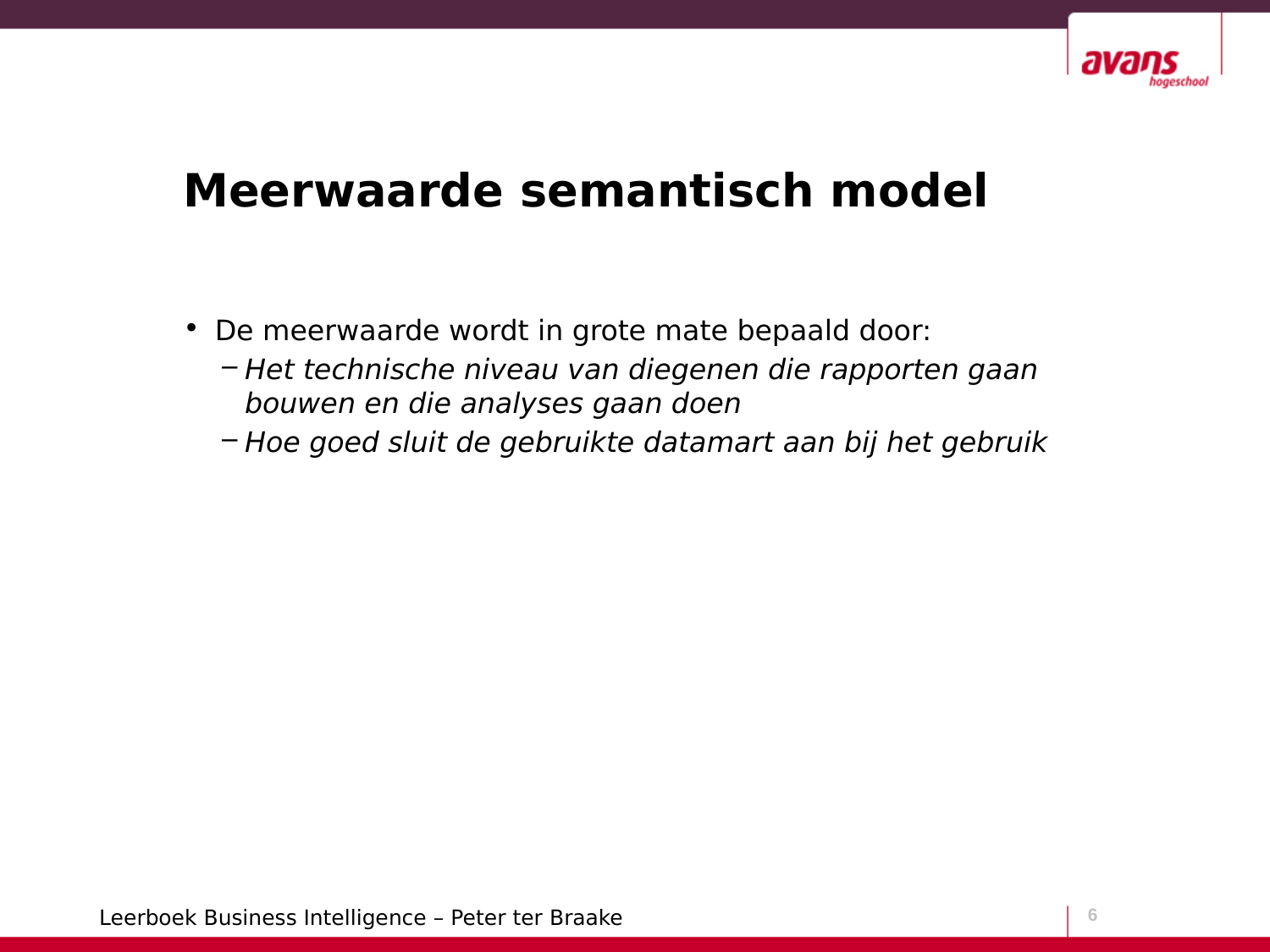

# Meerwaarde semantisch model
De meerwaarde wordt in grote mate bepaald door:
Het technische niveau van diegenen die rapporten gaan bouwen en die analyses gaan doen
Hoe goed sluit de gebruikte datamart aan bij het gebruik

6